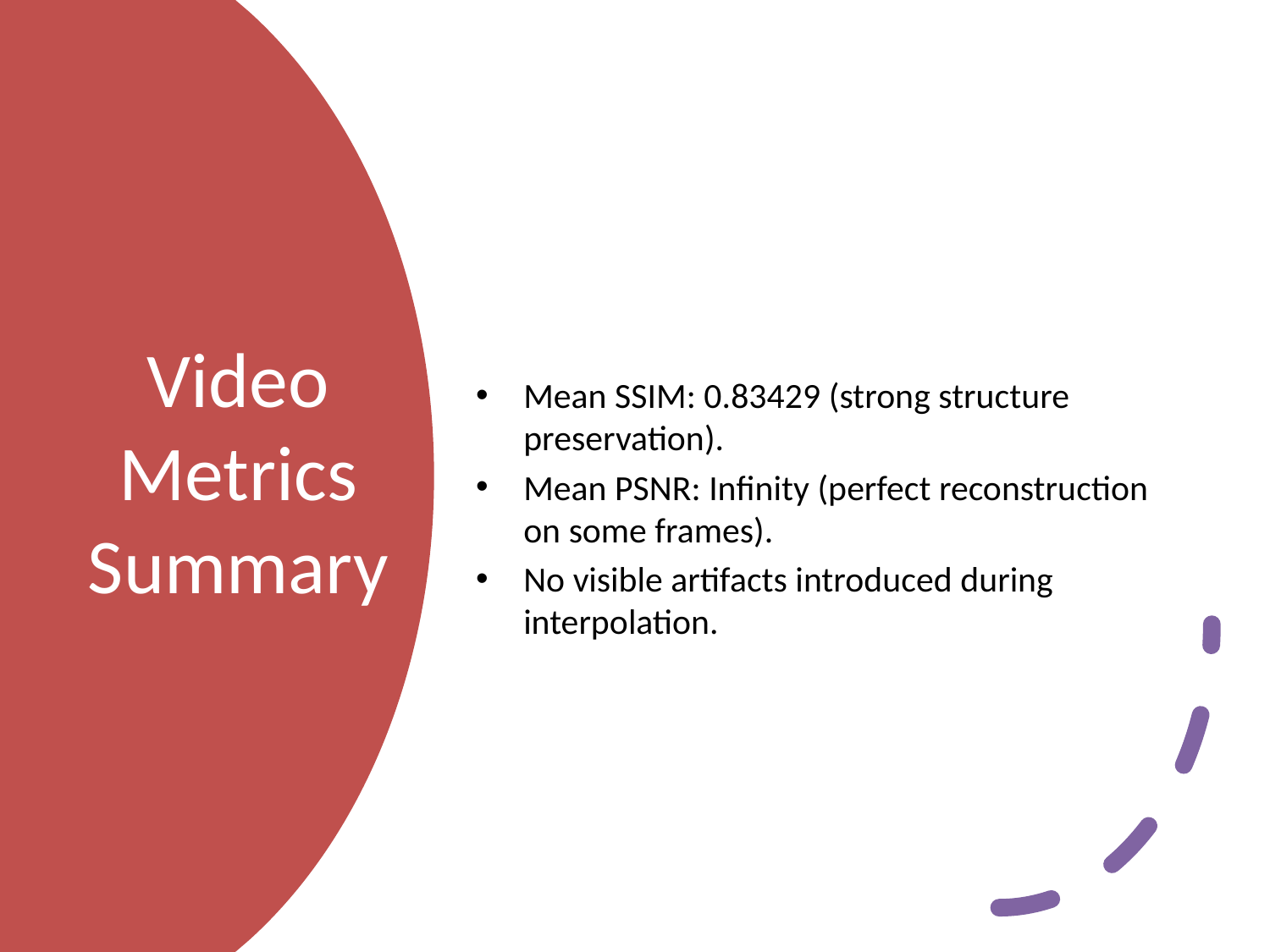

Mean SSIM: 0.83429 (strong structure preservation).
Mean PSNR: Infinity (perfect reconstruction on some frames).
No visible artifacts introduced during interpolation.
# Video Metrics Summary